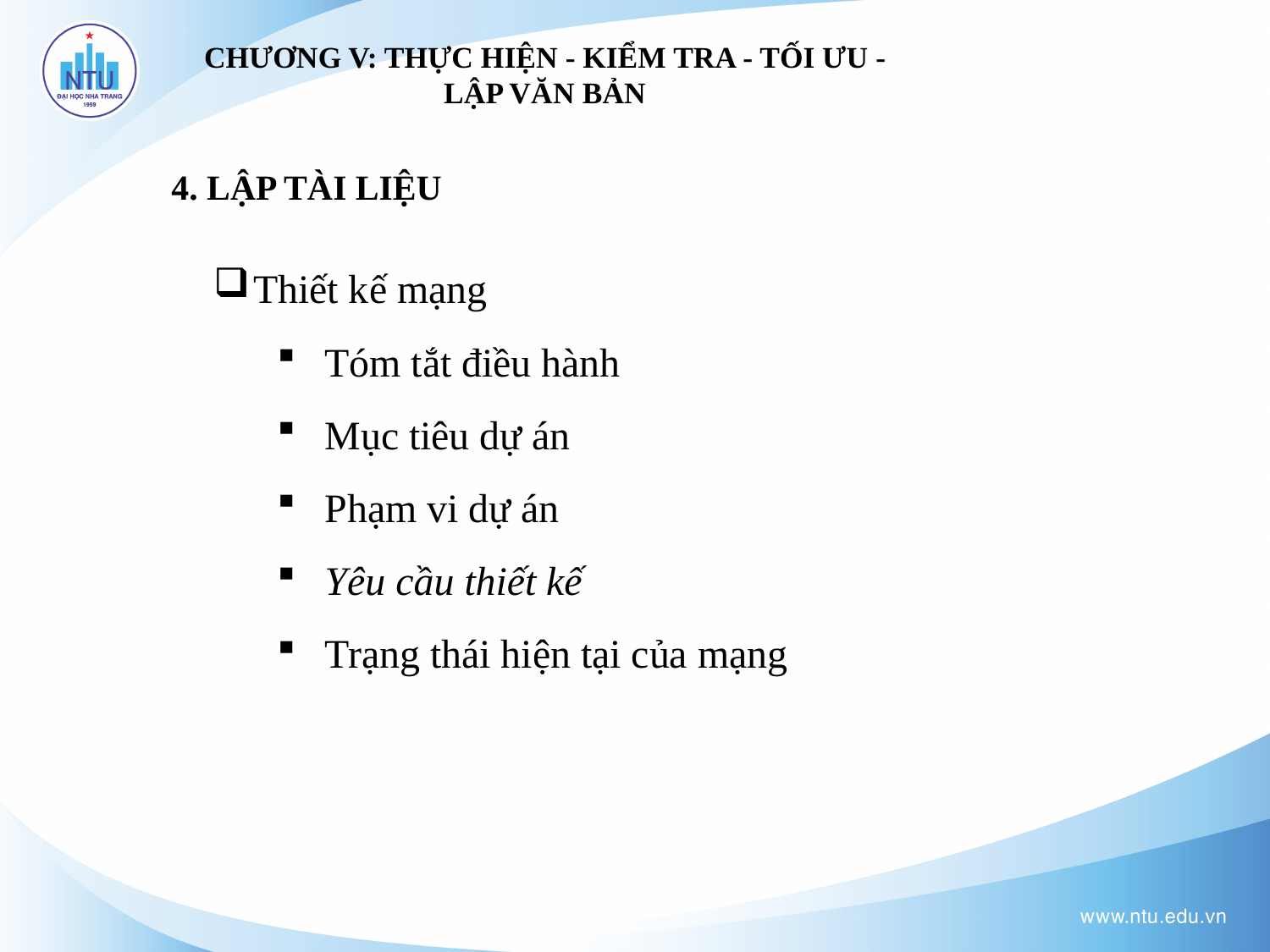

CHƯƠNG V: THỰC HIỆN - KIỂM TRA - TỐI ƯU - LẬP VĂN BẢN
4. LẬP TÀI LIỆU
Thiết kế mạng
Tóm tắt điều hành
Mục tiêu dự án
Phạm vi dự án
Yêu cầu thiết kế
Trạng thái hiện tại của mạng